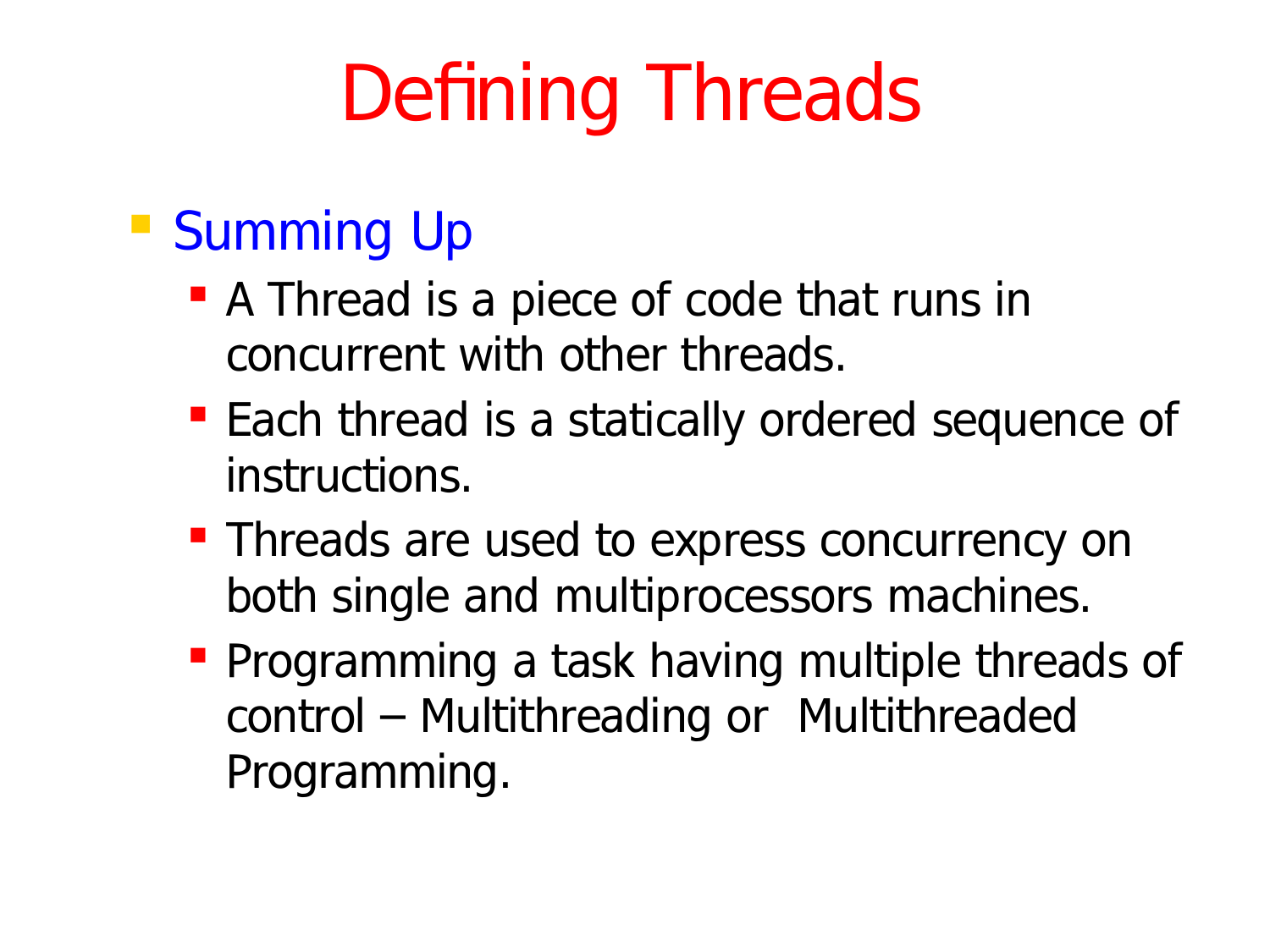

# Defining Threads
Summing Up
A Thread is a piece of code that runs in concurrent with other threads.
Each thread is a statically ordered sequence of instructions.
Threads are used to express concurrency on both single and multiprocessors machines.
Programming a task having multiple threads of control – Multithreading or  Multithreaded Programming.